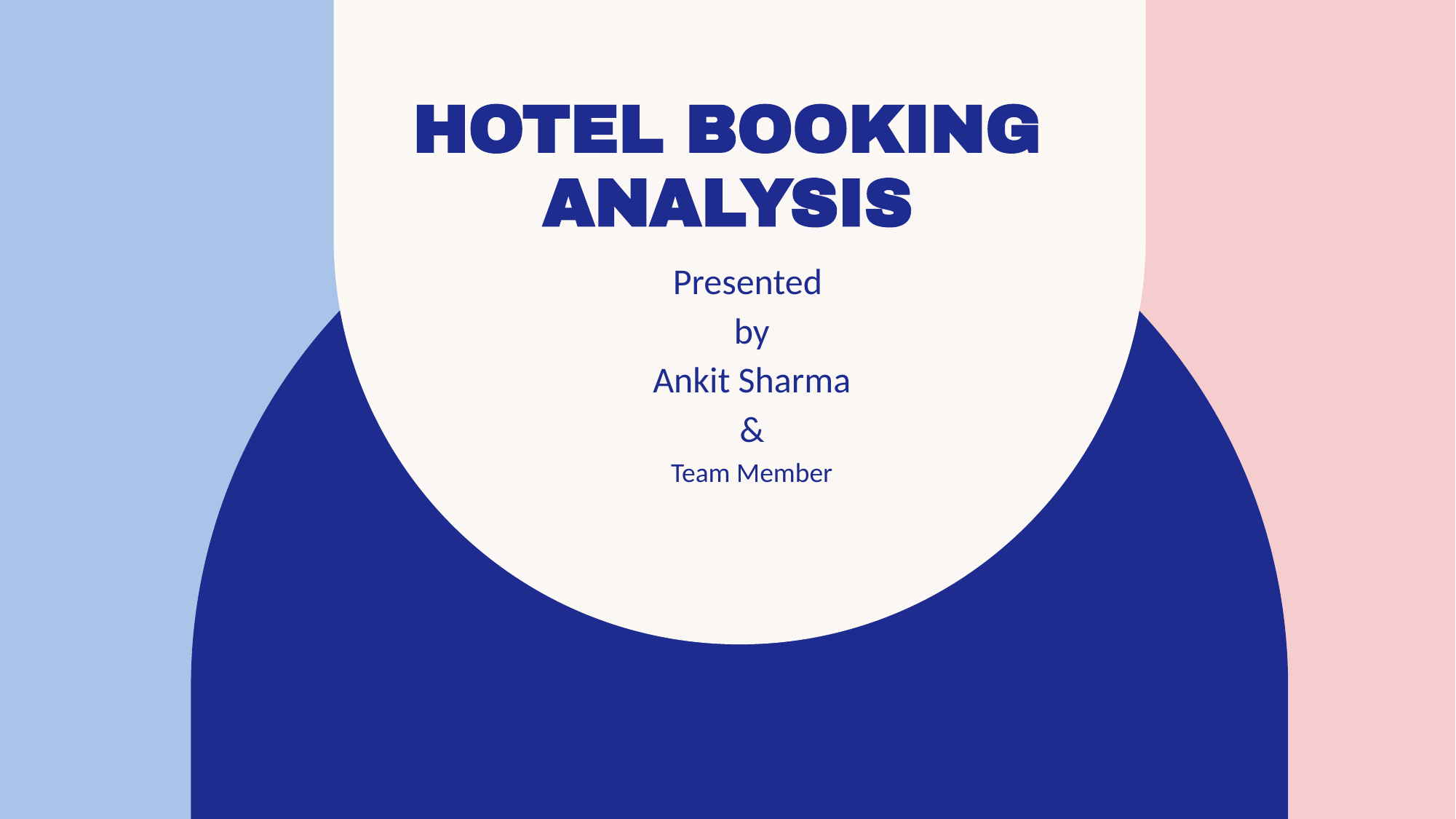

# HOTEL BOOKING ANALYSIS
Presented
by
Ankit Sharma
&
Team Member